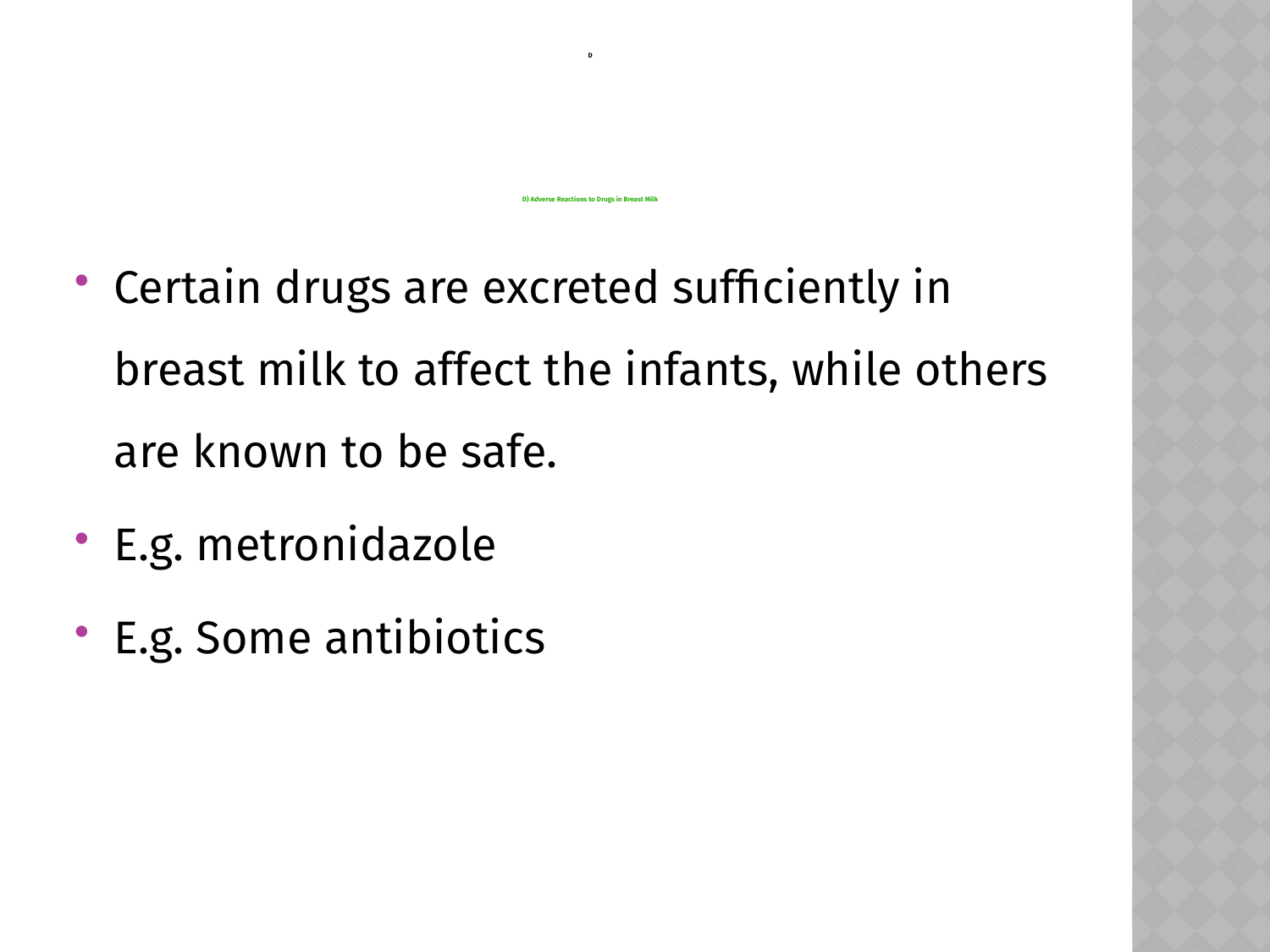

# D D) Adverse Reactions to Drugs in Breast Milk
Certain drugs are excreted sufficiently in breast milk to affect the infants, while others are known to be safe.
E.g. metronidazole
E.g. Some antibiotics